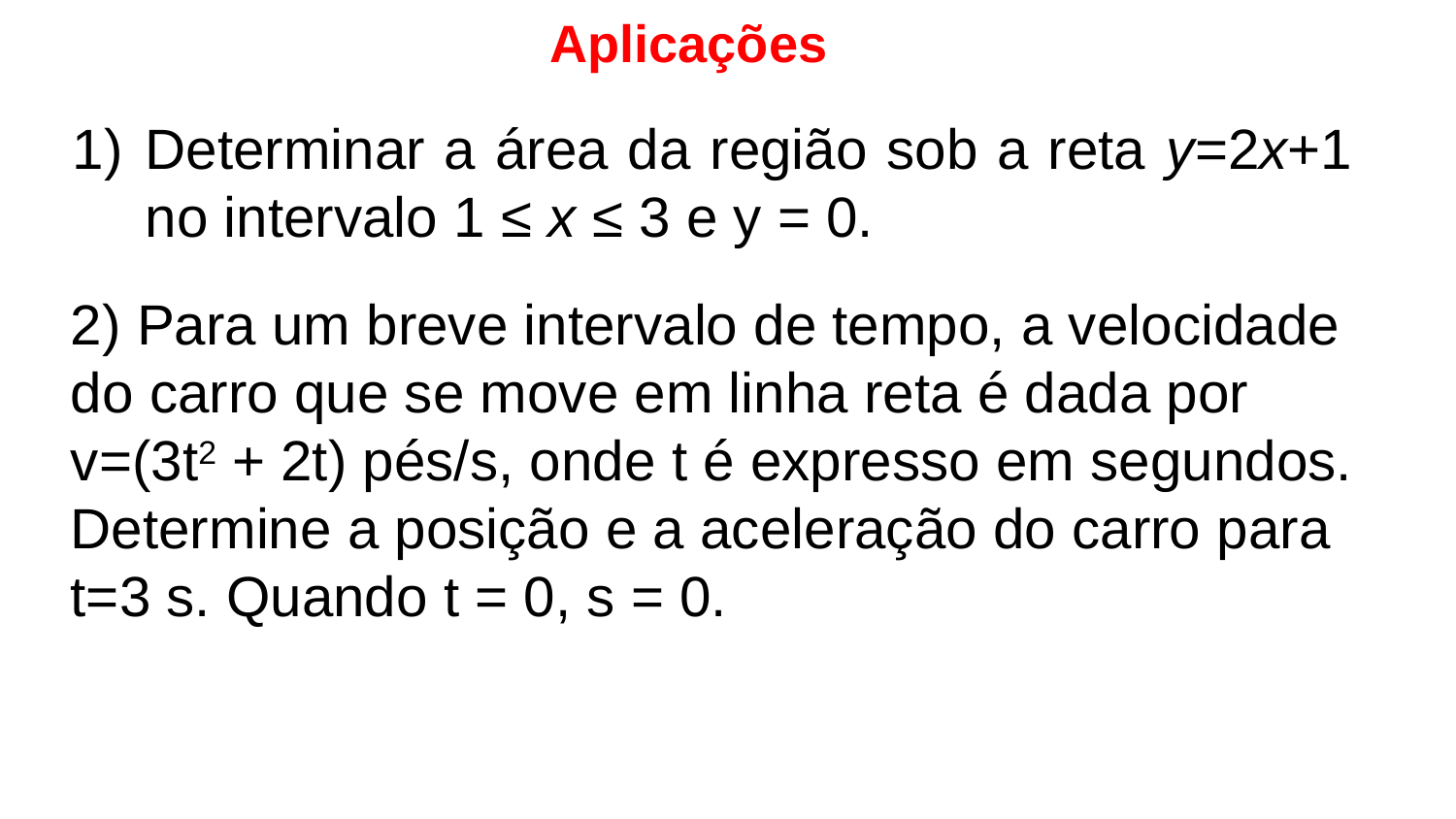

Aplicações
Determinar a área da região sob a reta y=2x+1 no intervalo 1 ≤ x ≤ 3 e y = 0.
2) Para um breve intervalo de tempo, a velocidade do carro que se move em linha reta é dada por v=(3t2 + 2t) pés/s, onde t é expresso em segundos. Determine a posição e a aceleração do carro para t=3 s. Quando t = 0, s = 0.